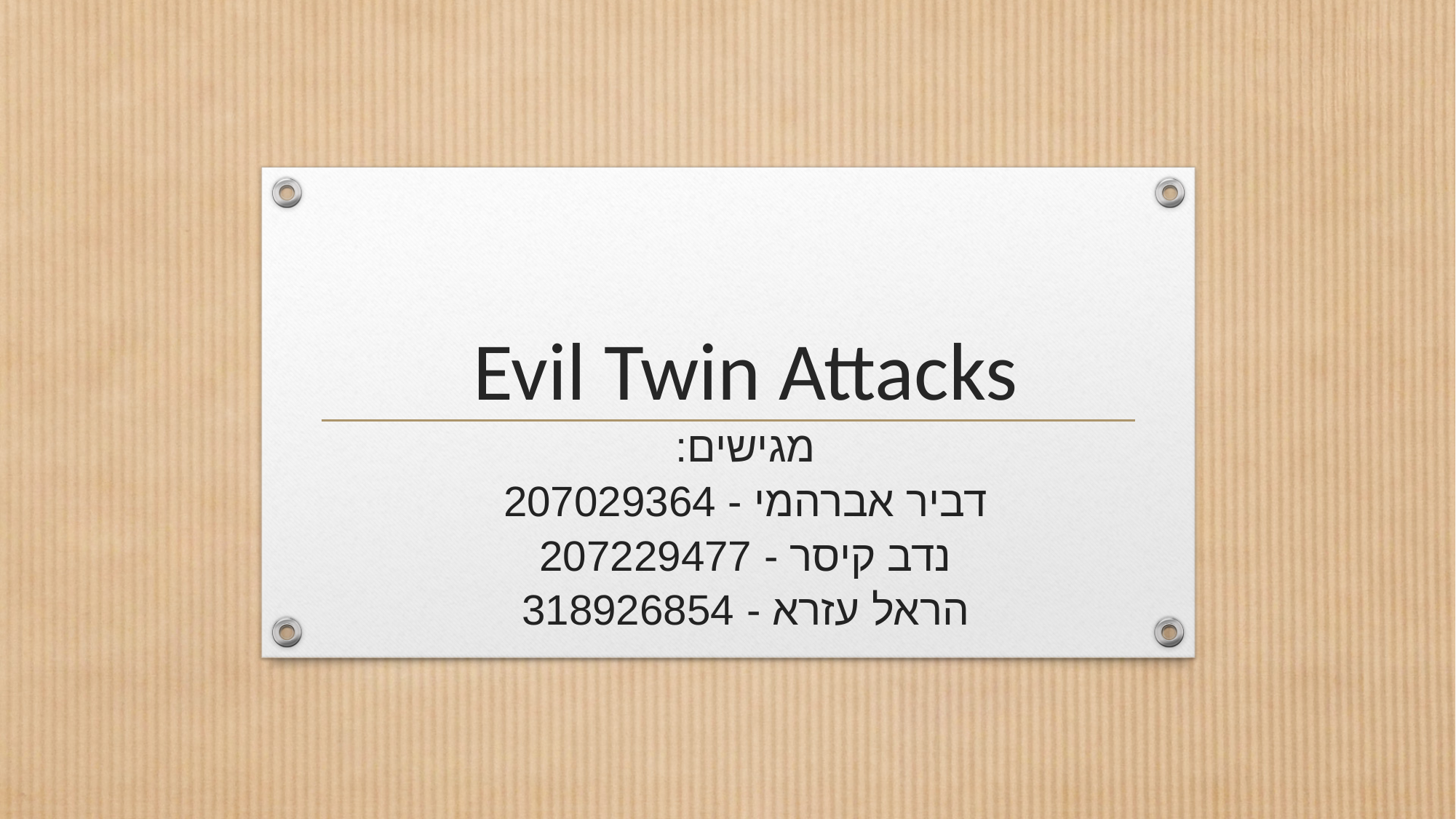

# Evil Twin Attacks מגישים: דביר אברהמי - 207029364 נדב קיסר - 207229477 הראל עזרא - 318926854